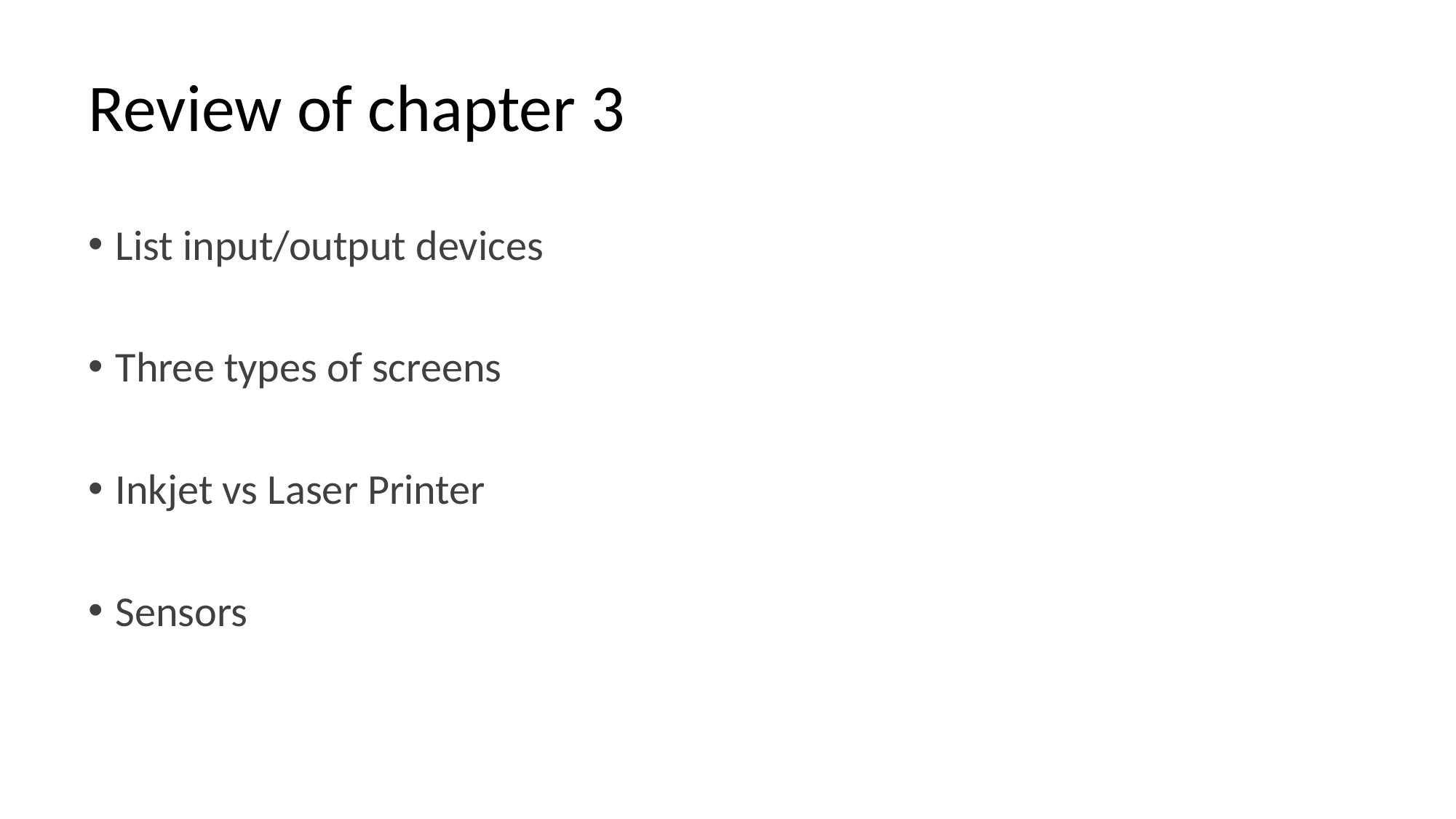

# Review of chapter 3
List input/output devices

Three types of screens

Inkjet vs Laser Printer

Sensors